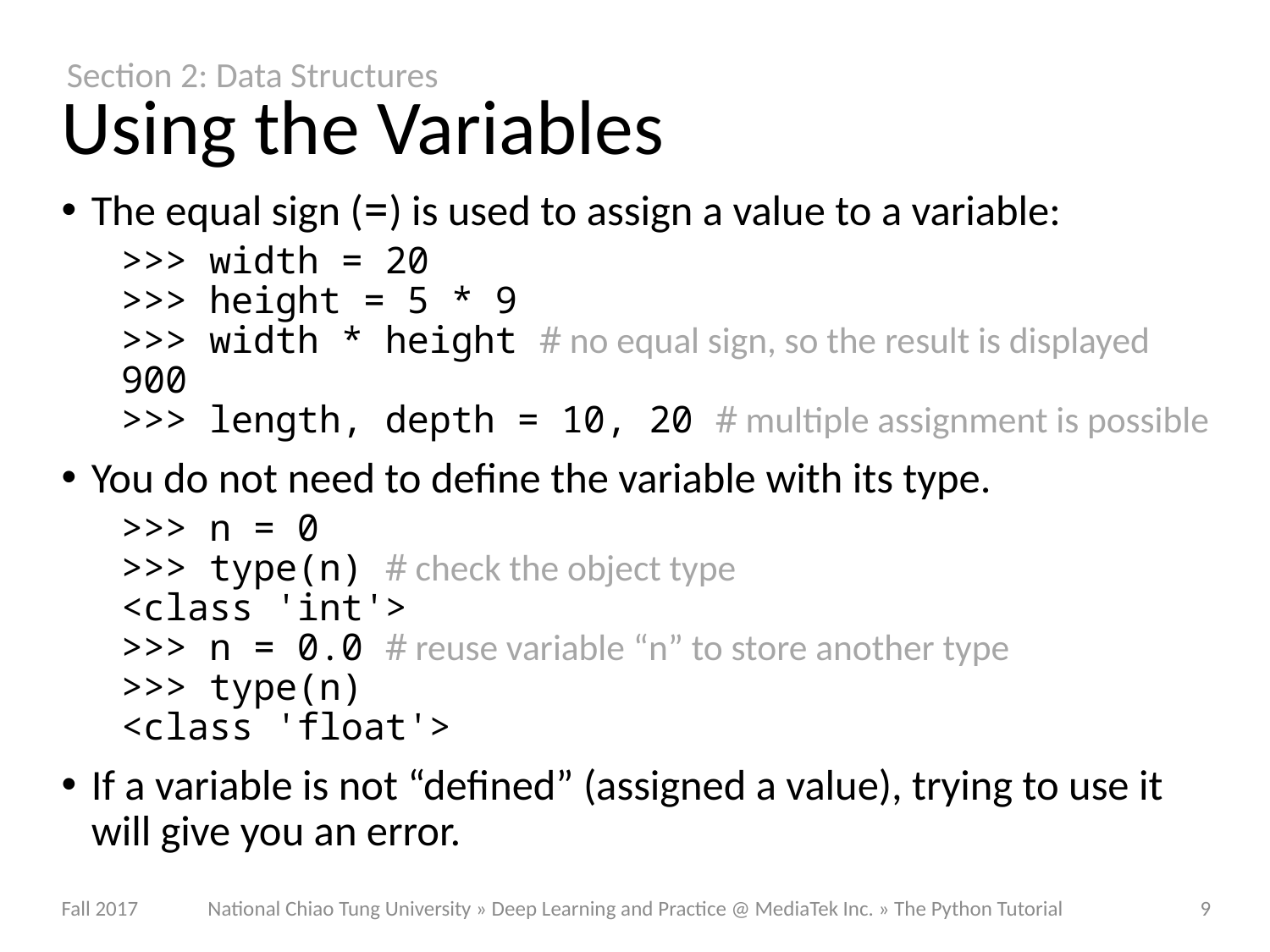

Section 2: Data Structures
# Using the Variables
The equal sign (=) is used to assign a value to a variable:
>>> width = 20
>>> height = 5 * 9
>>> width * height # no equal sign, so the result is displayed
900
>>> length, depth = 10, 20 # multiple assignment is possible
You do not need to define the variable with its type.
>>> n = 0
>>> type(n) # check the object type
<class 'int'>
>>> n = 0.0 # reuse variable “n” to store another type
>>> type(n)
<class 'float'>
If a variable is not “defined” (assigned a value), trying to use it will give you an error.
National Chiao Tung University » Deep Learning and Practice @ MediaTek Inc. » The Python Tutorial
Fall 2017
9